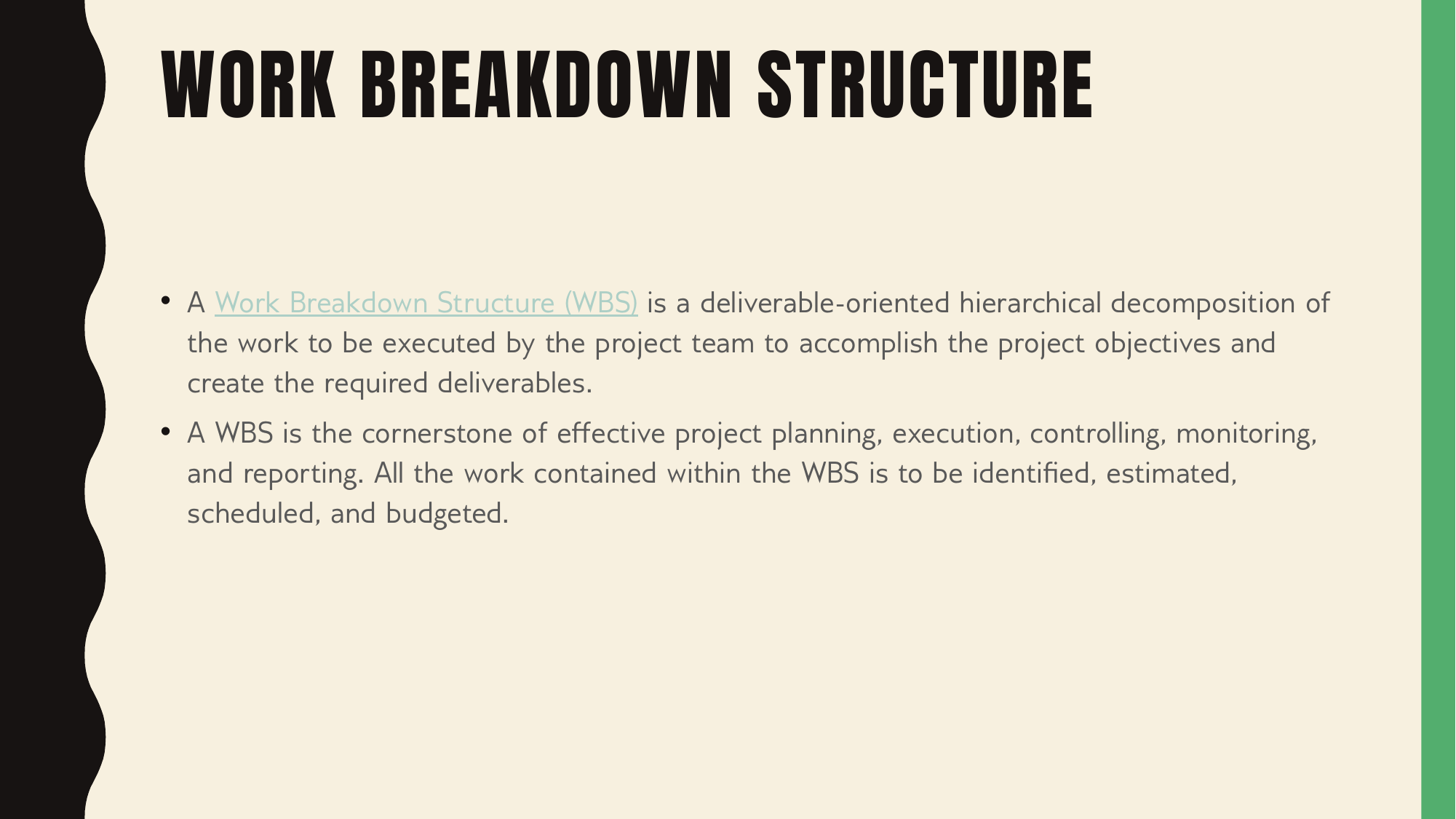

# Work breakdown structure
A Work Breakdown Structure (WBS) is a deliverable-oriented hierarchical decomposition of the work to be executed by the project team to accomplish the project objectives and create the required deliverables.
A WBS is the cornerstone of effective project planning, execution, controlling, monitoring, and reporting. All the work contained within the WBS is to be identified, estimated, scheduled, and budgeted.